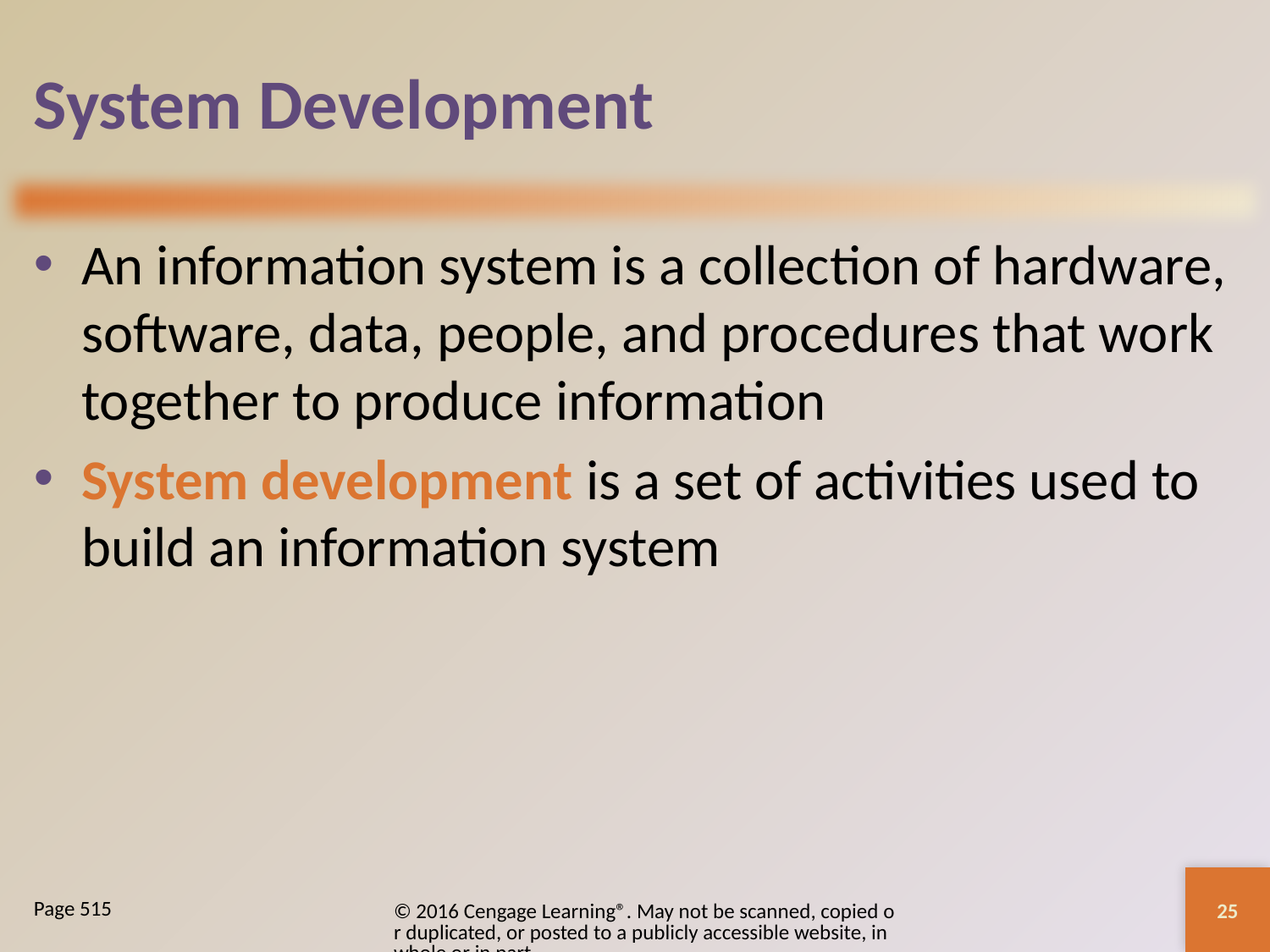

# System Development
An information system is a collection of hardware, software, data, people, and procedures that work together to produce information
System development is a set of activities used to build an information system

25
© 2016 Cengage Learning®. May not be scanned, copied or duplicated, or posted to a publicly accessible website, in whole or in part.
Page 515